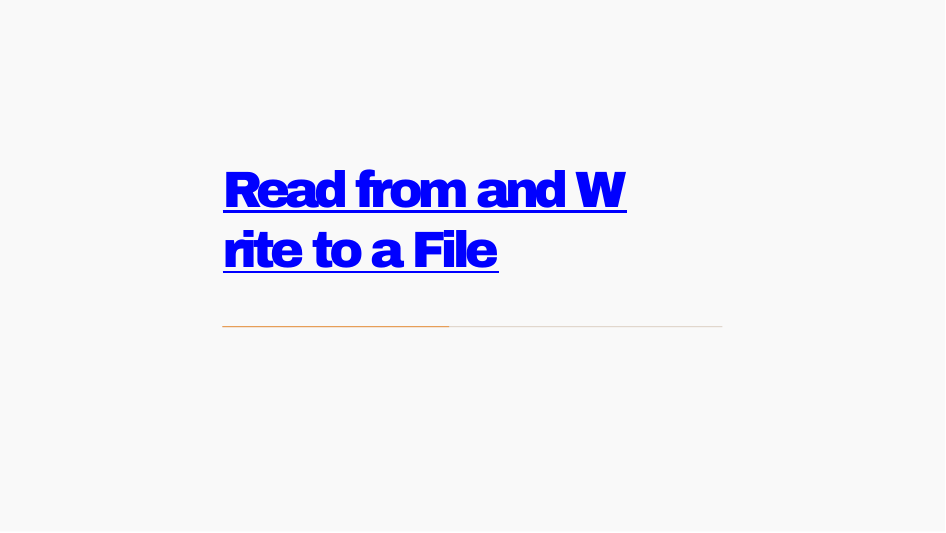

# Read from and Write to a File